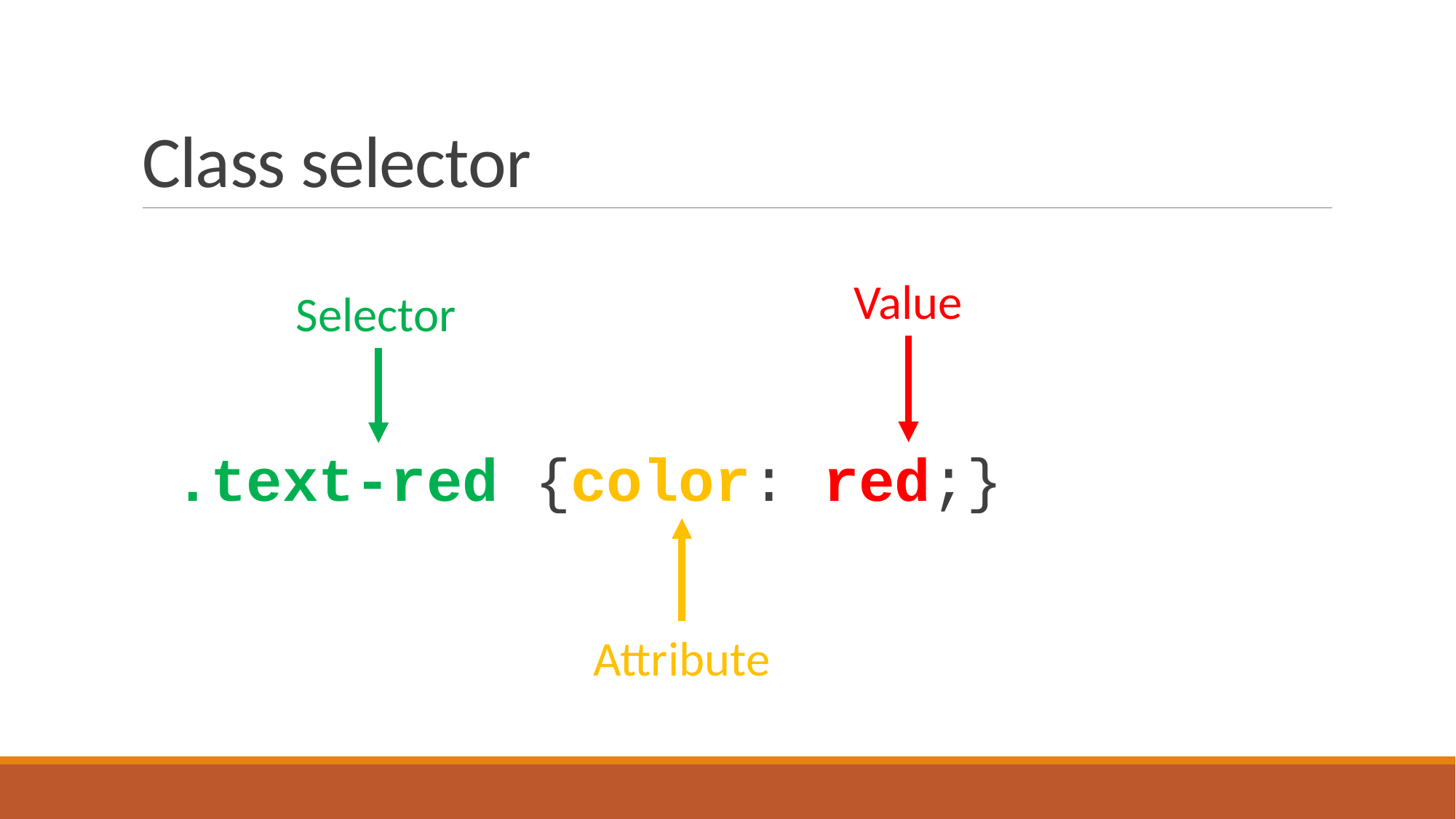

# Class selector
Value
Selector
.text-red {color: red;}
Attribute